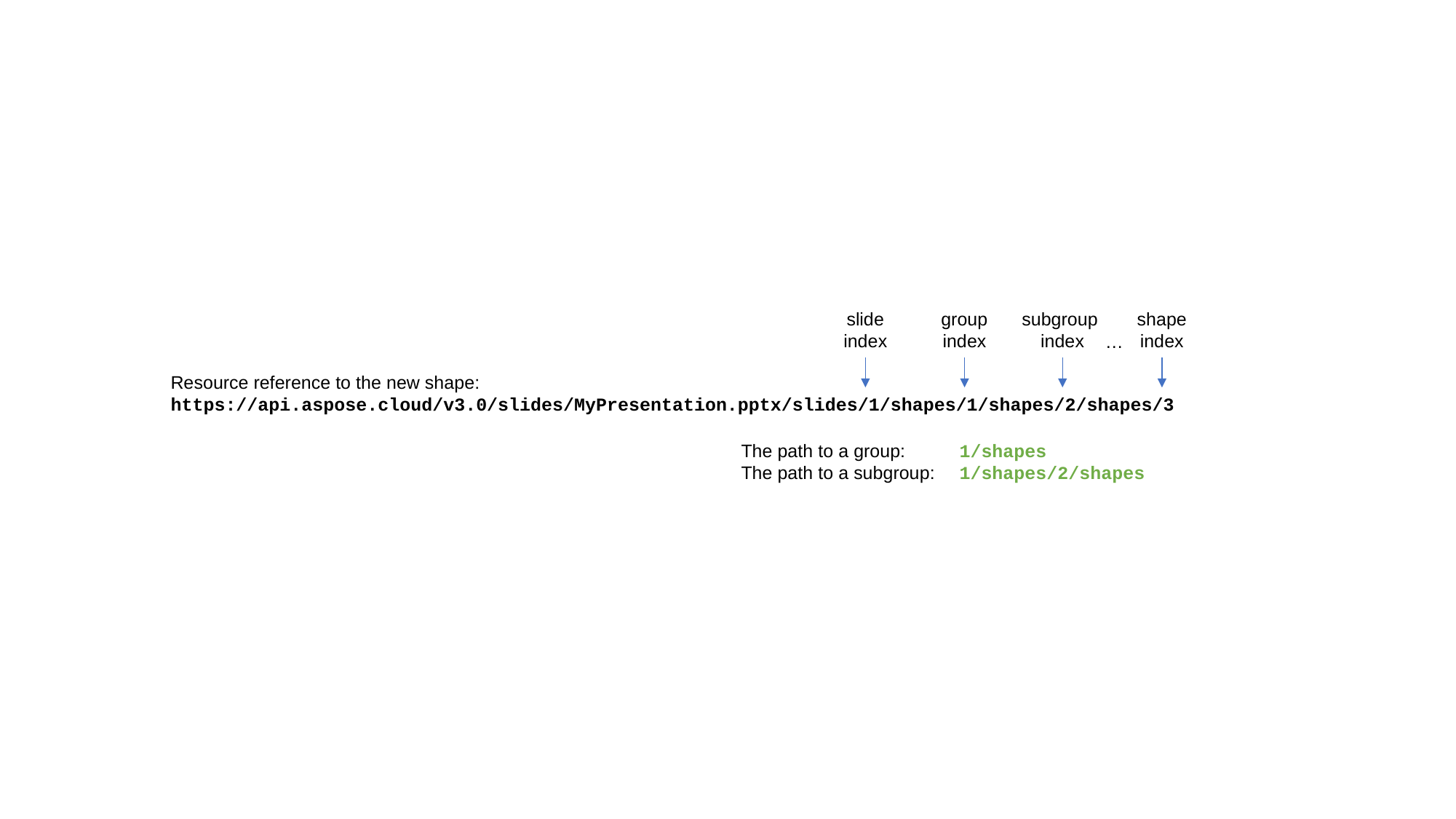

shape
index
subgroup
index
slide
index
group
index
…
Resource reference to the new shape:
https://api.aspose.cloud/v3.0/slides/MyPresentation.pptx/slides/1/shapes/1/shapes/2/shapes/3
The path to a group:	1/shapes
The path to a subgroup:	1/shapes/2/shapes